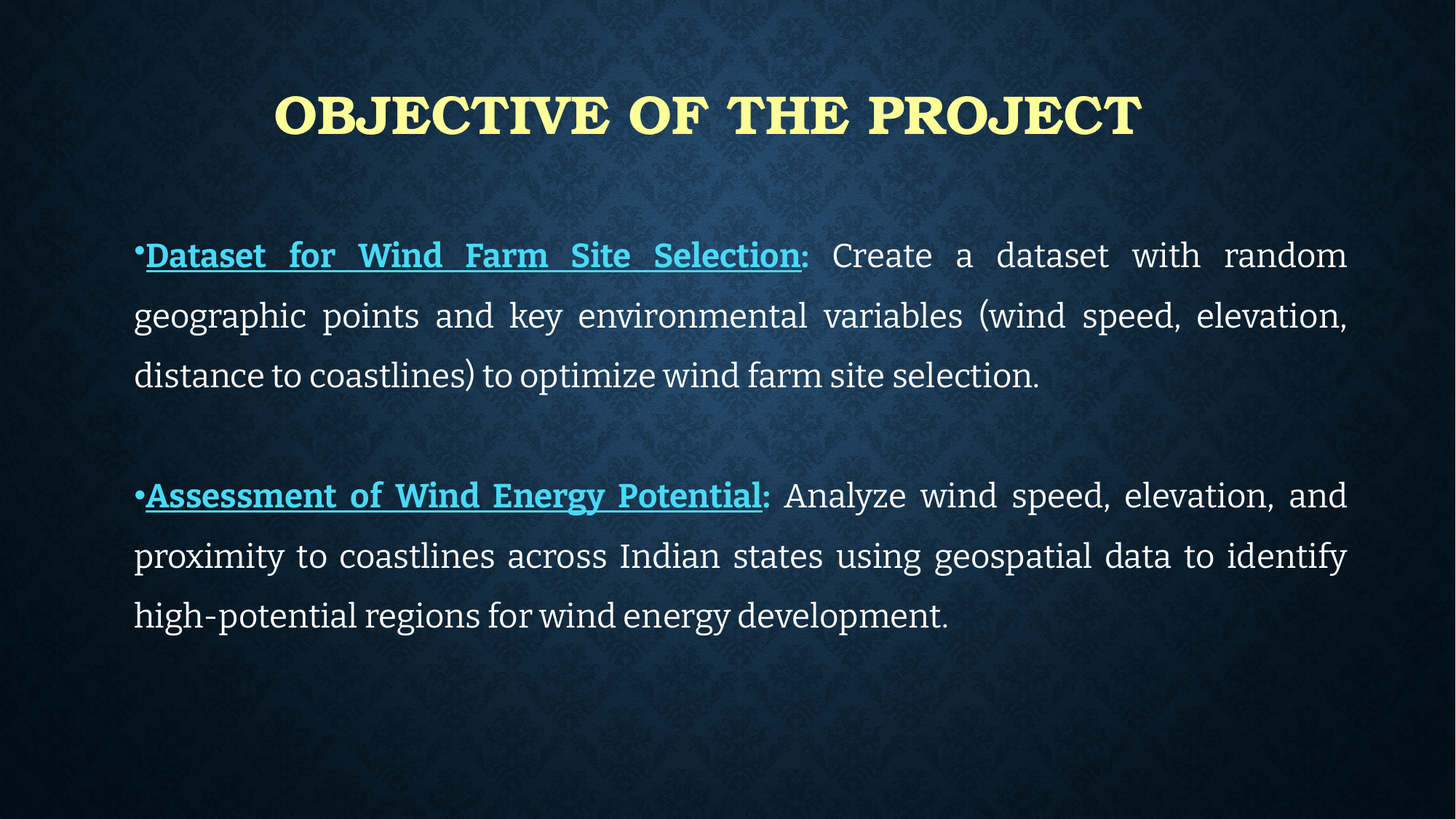

# Objective of the Project
Dataset for Wind Farm Site Selection: Create a dataset with random geographic points and key environmental variables (wind speed, elevation, distance to coastlines) to optimize wind farm site selection.

Assessment of Wind Energy Potential: Analyze wind speed, elevation, and proximity to coastlines across Indian states using geospatial data to identify high-potential regions for wind energy development.